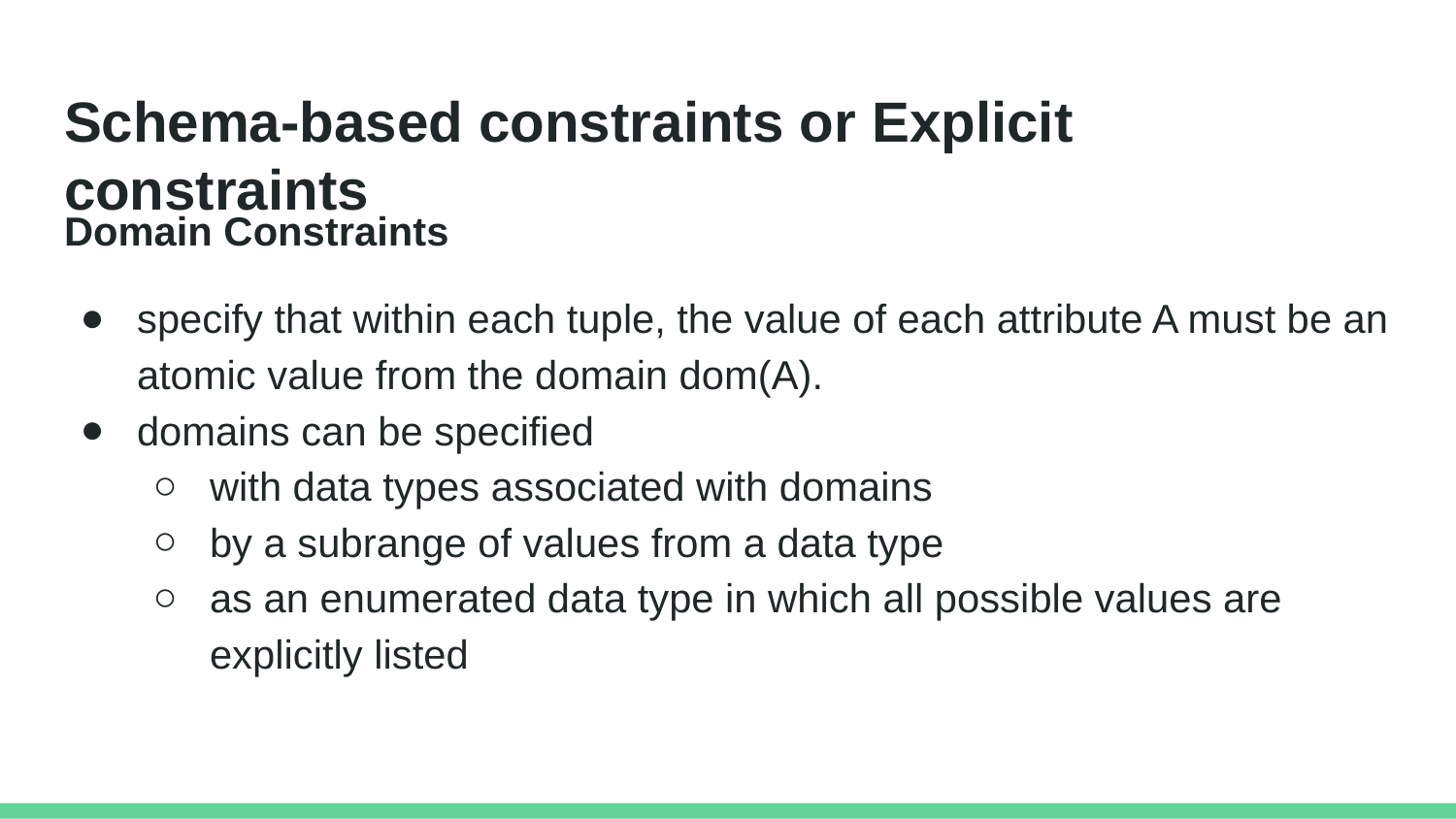

# Schema-based constraints or Explicit constraints
Domain Constraints
specify that within each tuple, the value of each attribute A must be an atomic value from the domain dom(A).
domains can be specified
with data types associated with domains
by a subrange of values from a data type
as an enumerated data type in which all possible values are explicitly listed